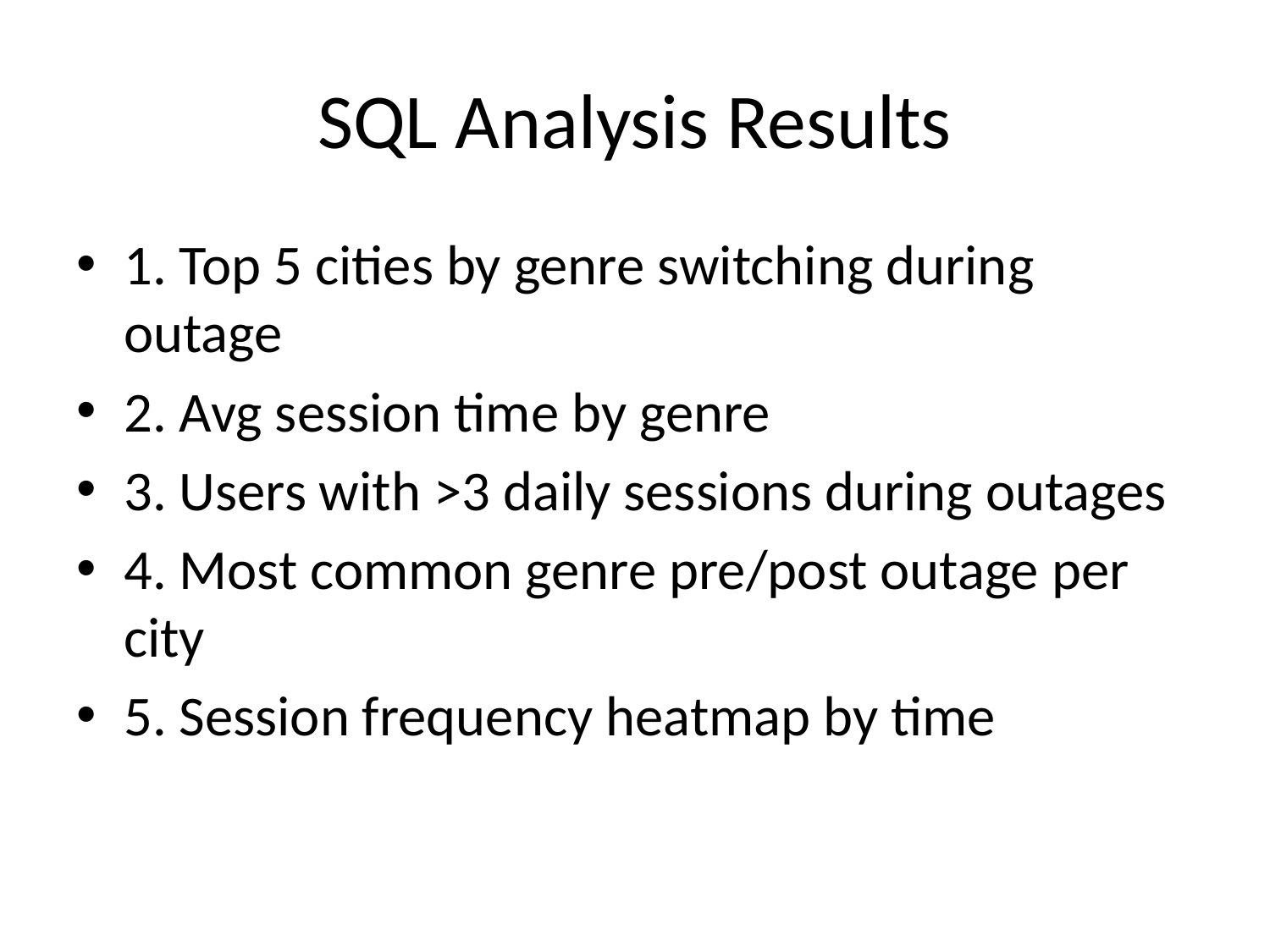

# SQL Analysis Results
1. Top 5 cities by genre switching during outage
2. Avg session time by genre
3. Users with >3 daily sessions during outages
4. Most common genre pre/post outage per city
5. Session frequency heatmap by time